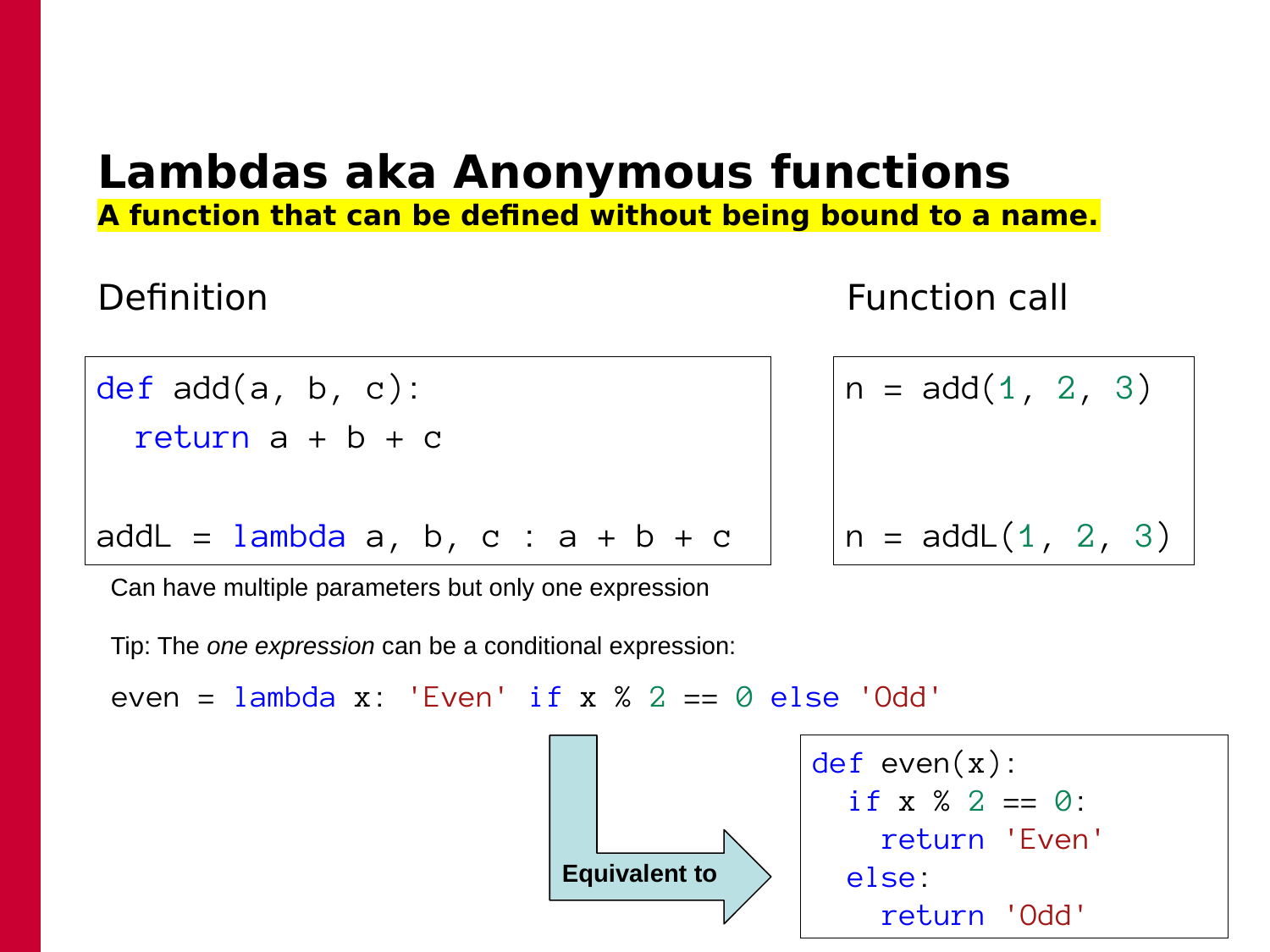

# Lambdas aka Anonymous functions A function that can be defined without being bound to a name.
Definition
Function call
def add(a, b, c):
  return a + b + c

addL = lambda a, b, c : a + b + c

n = add(1, 2, 3)

n = addL(1, 2, 3)
Can have multiple parameters but only one expression

Tip: The one expression can be a conditional expression:
even = lambda x: 'Even' if x % 2 == 0 else 'Odd'

Equivalent to
def even(x):
  if x % 2 == 0:
    return 'Even'
  else:
    return 'Odd'